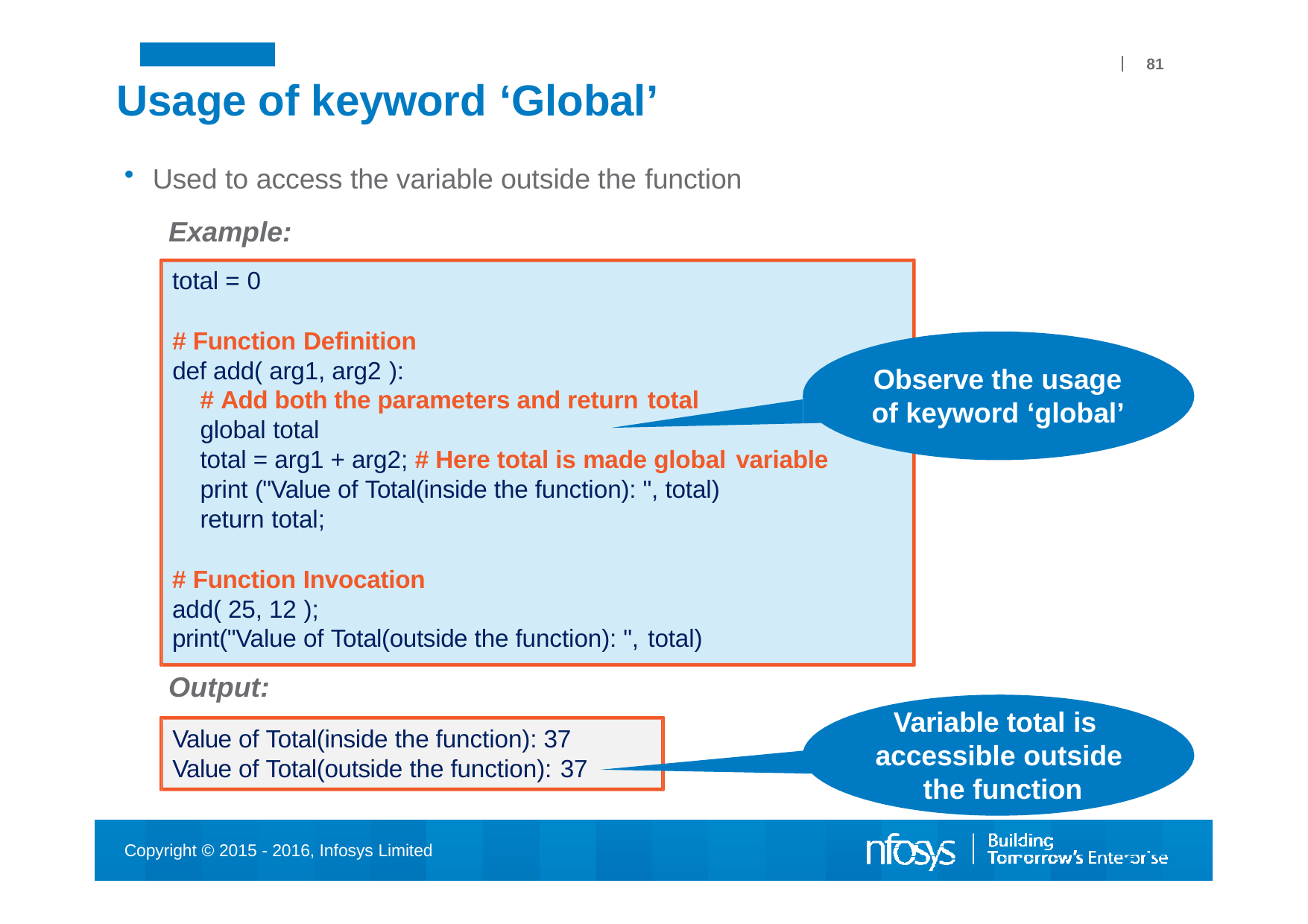

81
# Usage of keyword ‘Global’
Used to access the variable outside the function
Example:
total = 0

# Function Definition
def add( arg1, arg2 ):
# Add both the parameters and return total
global total
total = arg1 + arg2; # Here total is made global variable
print ("Value of Total(inside the function): ", total)  return total;

Observe the usage
of keyword ‘global’
# Function Invocation
add( 25, 12 );
print("Value of Total(outside the function): ", total)
Output:

Variable total is  accessible outside  the function

Value of Total(inside the function): 37  Value of Total(outside the function): 37

Copyright © 2015 - 2016, Infosys Limited